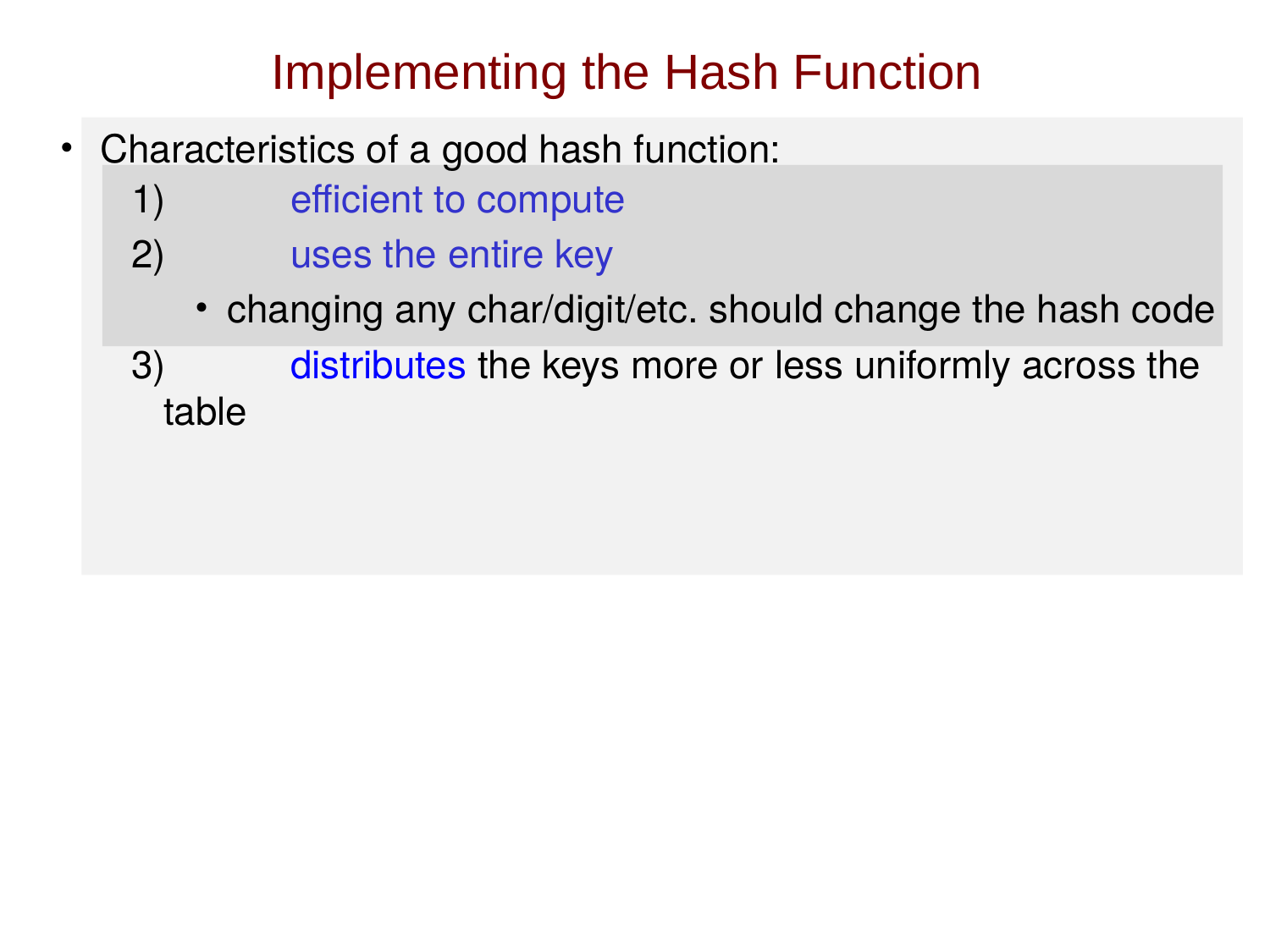

# Implementing the Hash Function

Characteristics of a good hash function:
1) 	efficient to compute
2) 	uses the entire key
changing any char/digit/etc. should change the hash code
3)	distributes the keys more or less uniformly across the table